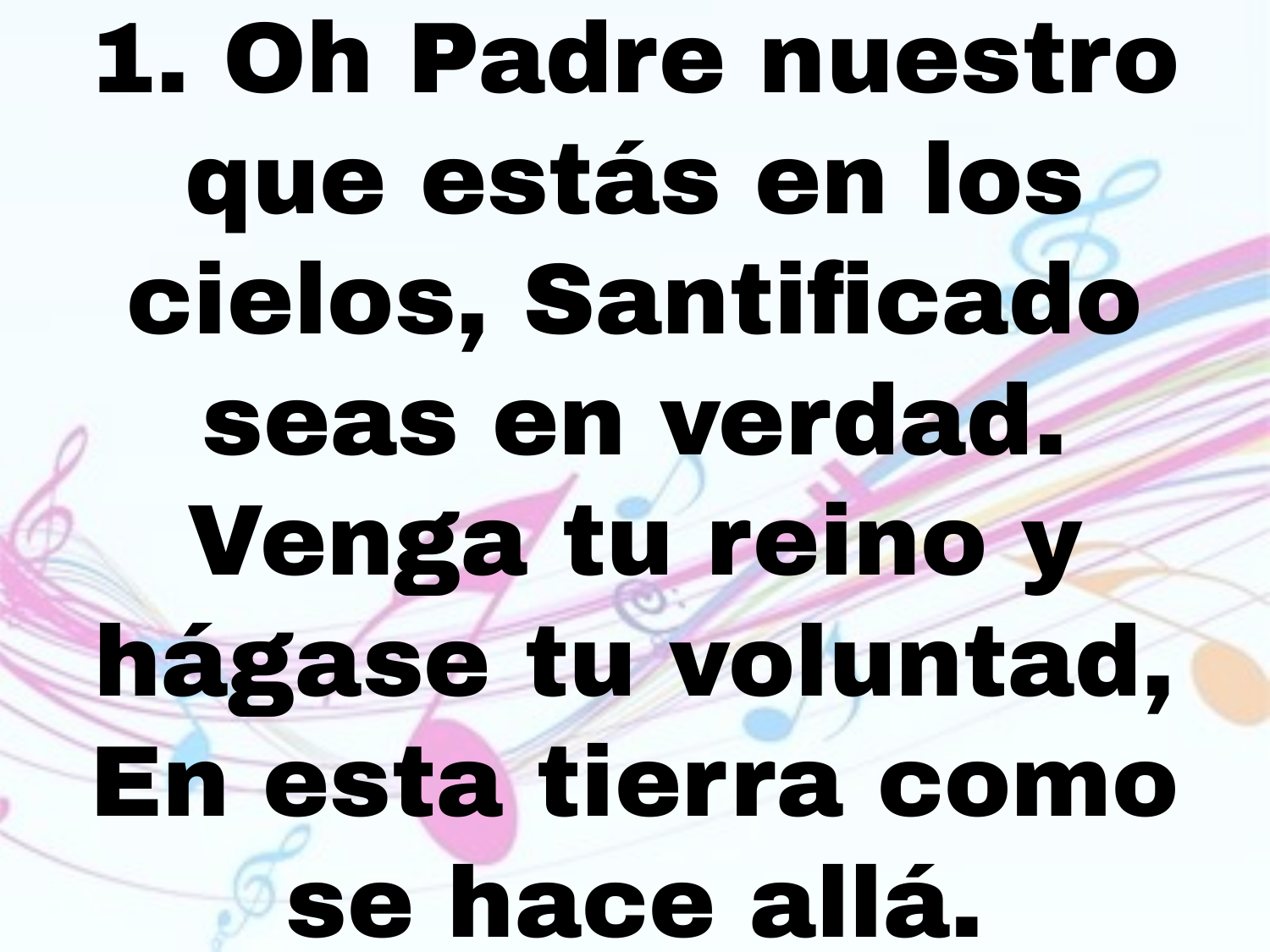

1. Oh Padre nuestro que estás en los
cielos, Santificado seas en verdad.
Venga tu reino y hágase tu voluntad,
En esta tierra como se hace allá.